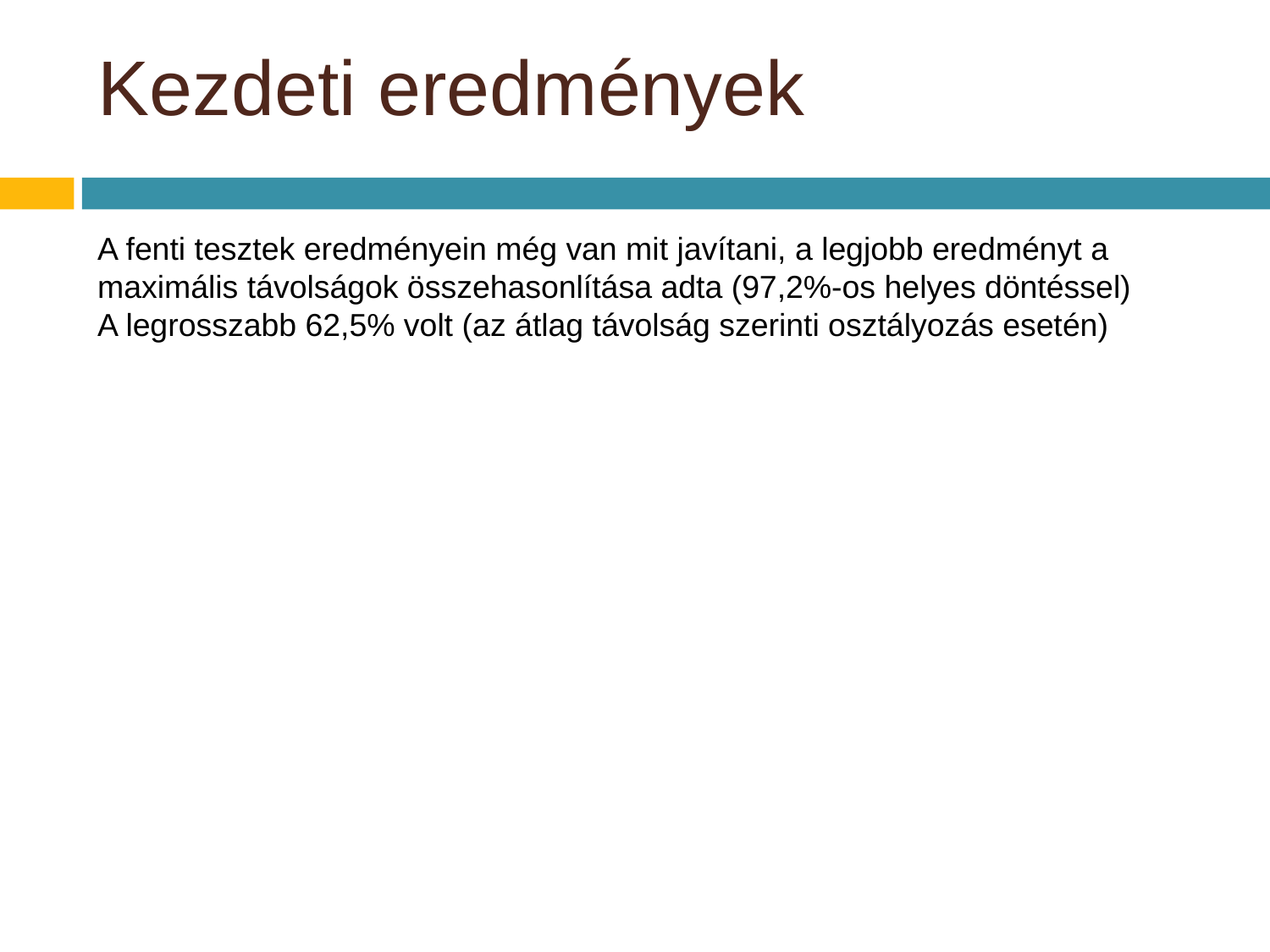

Kezdeti eredmények
A fenti tesztek eredményein még van mit javítani, a legjobb eredményt a maximális távolságok összehasonlítása adta (97,2%-os helyes döntéssel)
A legrosszabb 62,5% volt (az átlag távolság szerinti osztályozás esetén)